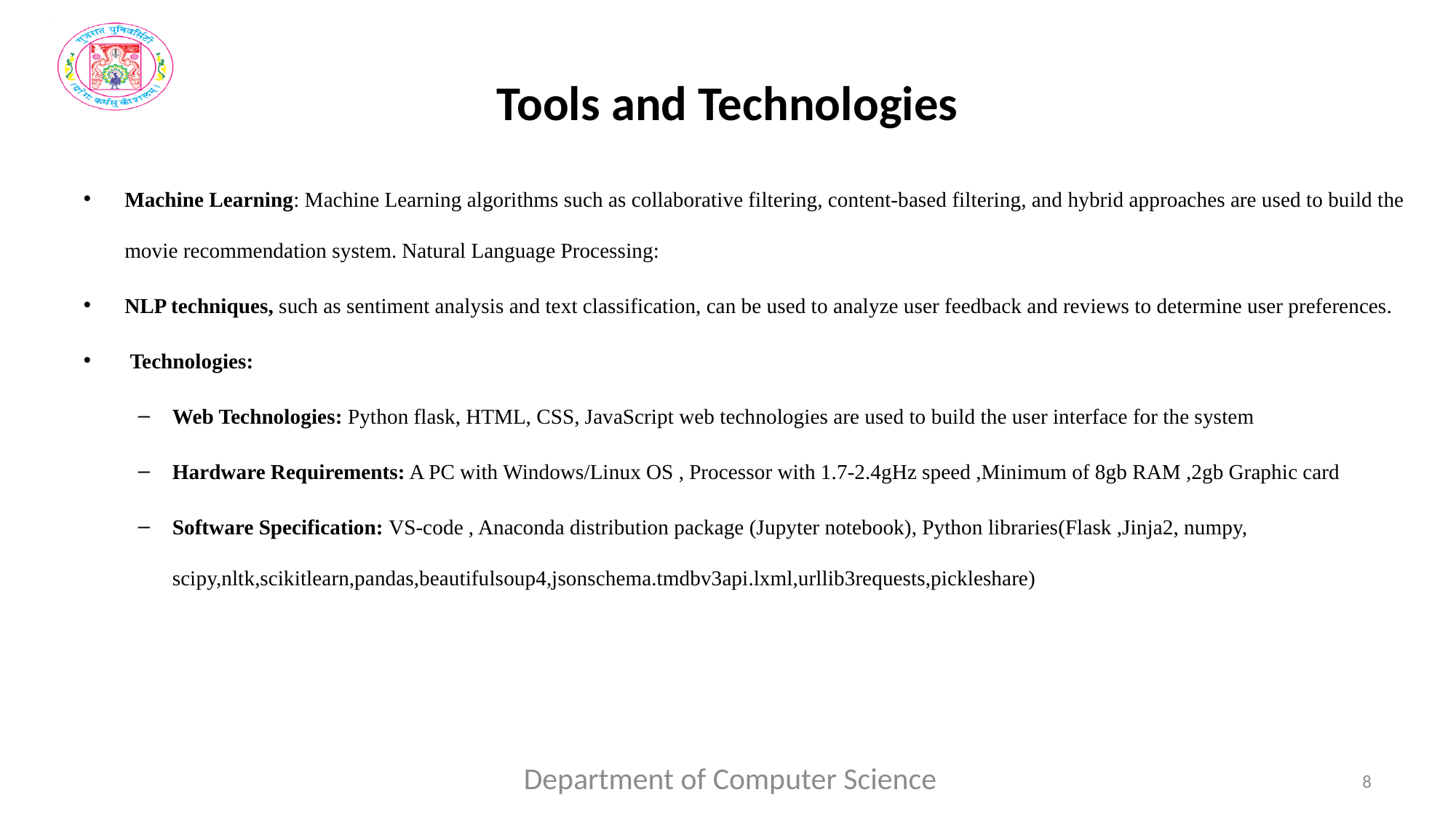

# Tools and Technologies
Machine Learning: Machine Learning algorithms such as collaborative filtering, content-based filtering, and hybrid approaches are used to build the movie recommendation system. Natural Language Processing:
NLP techniques, such as sentiment analysis and text classification, can be used to analyze user feedback and reviews to determine user preferences.
 Technologies:
Web Technologies: Python flask, HTML, CSS, JavaScript web technologies are used to build the user interface for the system
Hardware Requirements: A PC with Windows/Linux OS , Processor with 1.7-2.4gHz speed ,Minimum of 8gb RAM ,2gb Graphic card
Software Specification: VS-code , Anaconda distribution package (Jupyter notebook), Python libraries(Flask ,Jinja2, numpy, scipy,nltk,scikitlearn,pandas,beautifulsoup4,jsonschema.tmdbv3api.lxml,urllib3requests,pickleshare)
Department of Computer Science
8